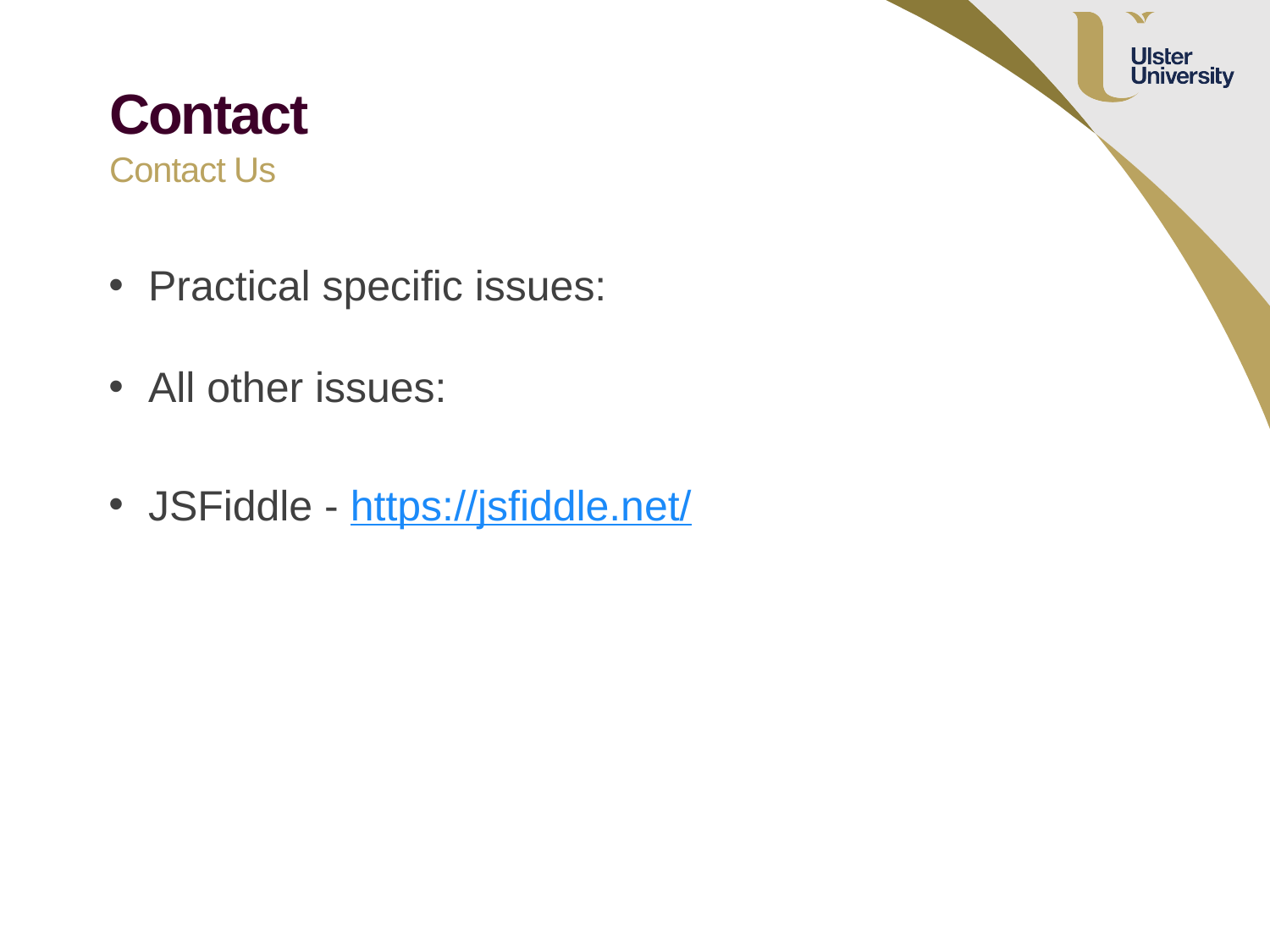

Contact
Contact Us
Practical specific issues:

All other issues:

JSFiddle - https://jsfiddle.net/